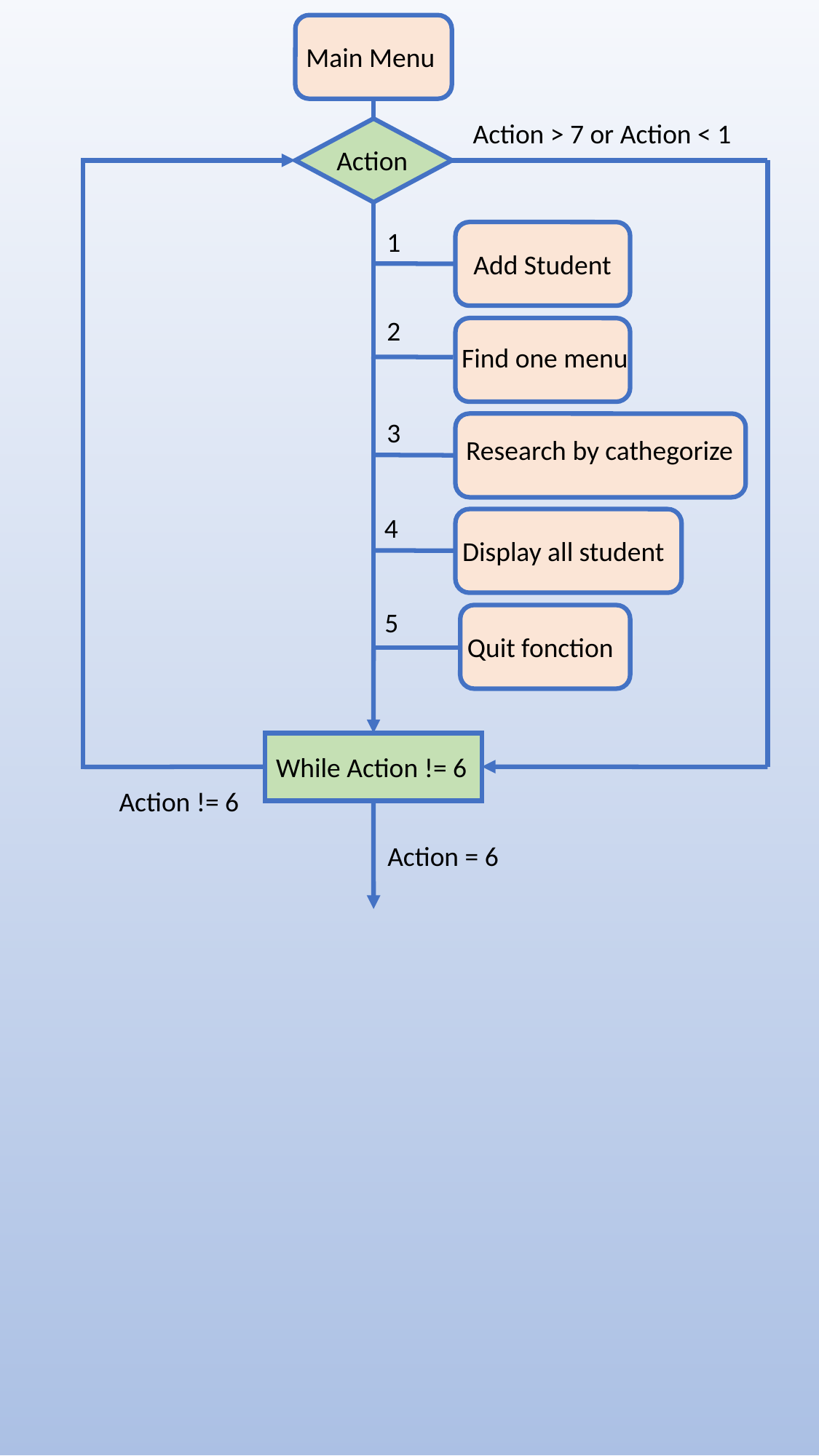

Main Menu
Action > 7 or Action < 1

Action
1

Add Student
2

Find one menu
3

Research by cathegorize
4

Display all student
5

Quit fonction

While Action != 6
Action != 6
Action = 6